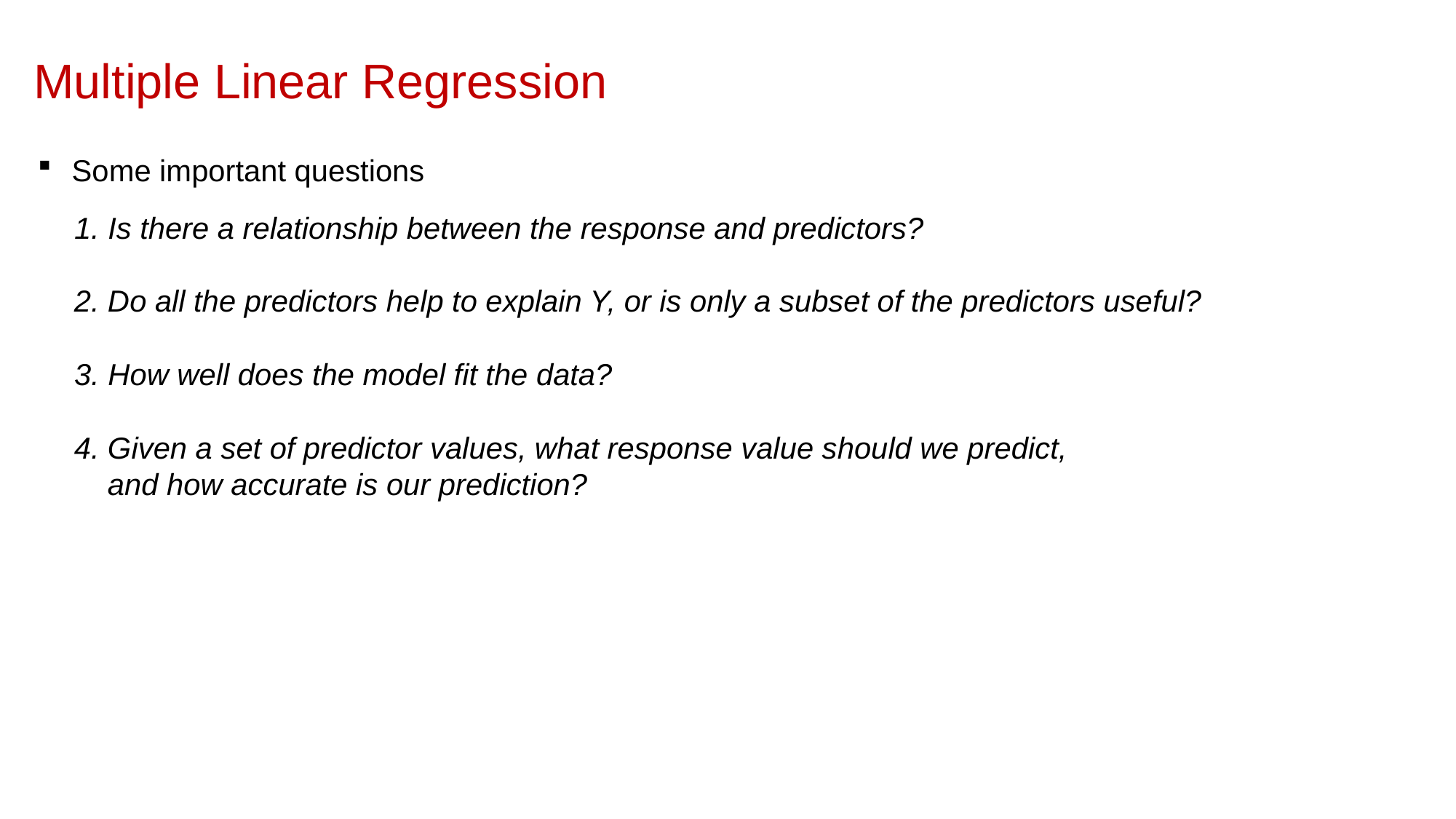

Multiple Linear Regression

Some important questions
1. Is there a relationship between the response and predictors?
2. Do all the predictors help to explain Y, or is only a subset of the predictors useful?
3. How well does the model fit the data?
4. Given a set of predictor values, what response value should we predict,
    and how accurate is our prediction?